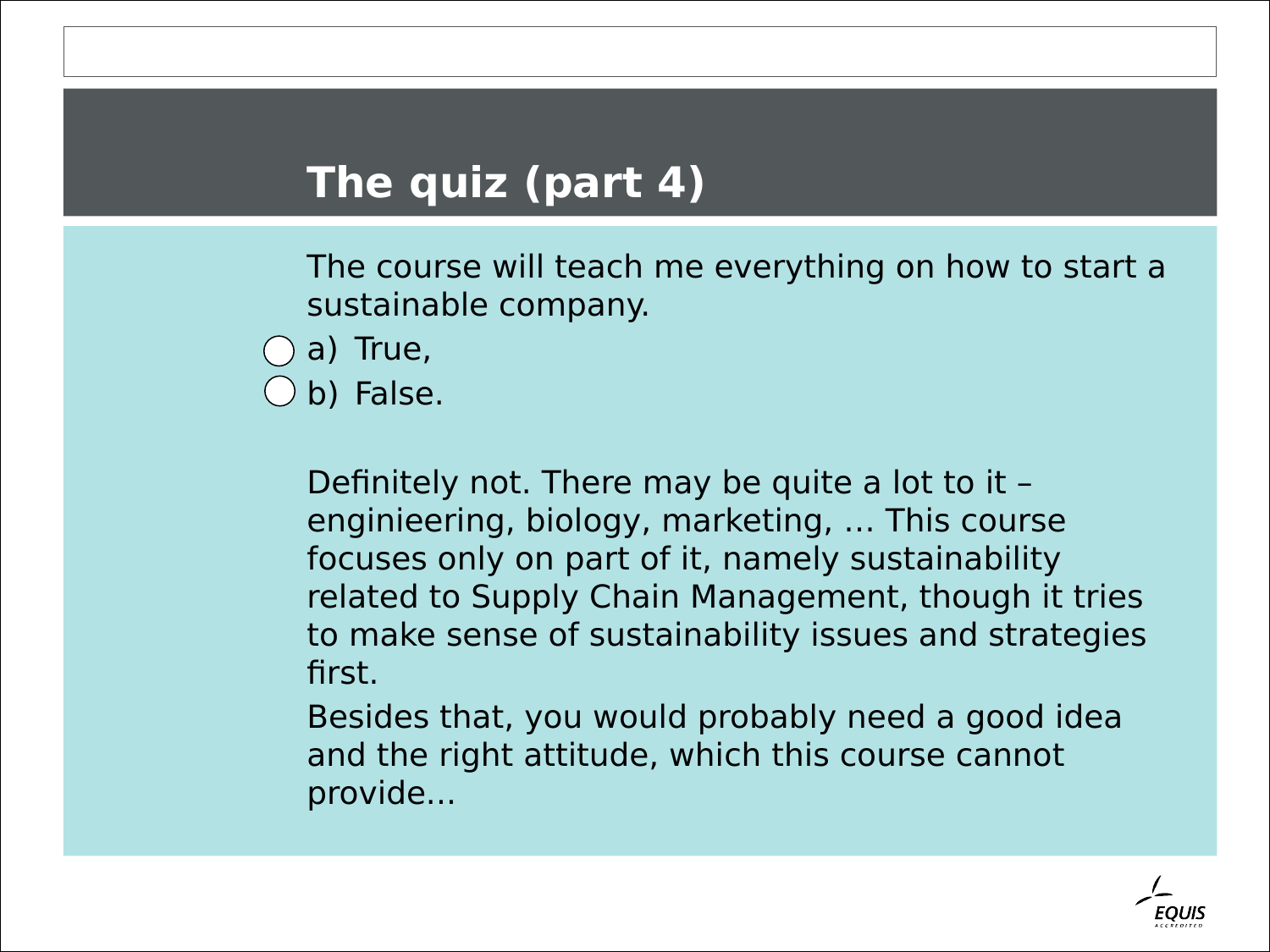

# The quiz (part 4)
The course will teach me everything on how to start a sustainable company.
True,
False.

Definitely not. There may be quite a lot to it – enginieering, biology, marketing, … This course focuses only on part of it, namely sustainability related to Supply Chain Management, though it tries to make sense of sustainability issues and strategies first.
Besides that, you would probably need a good idea and the right attitude, which this course cannot provide...